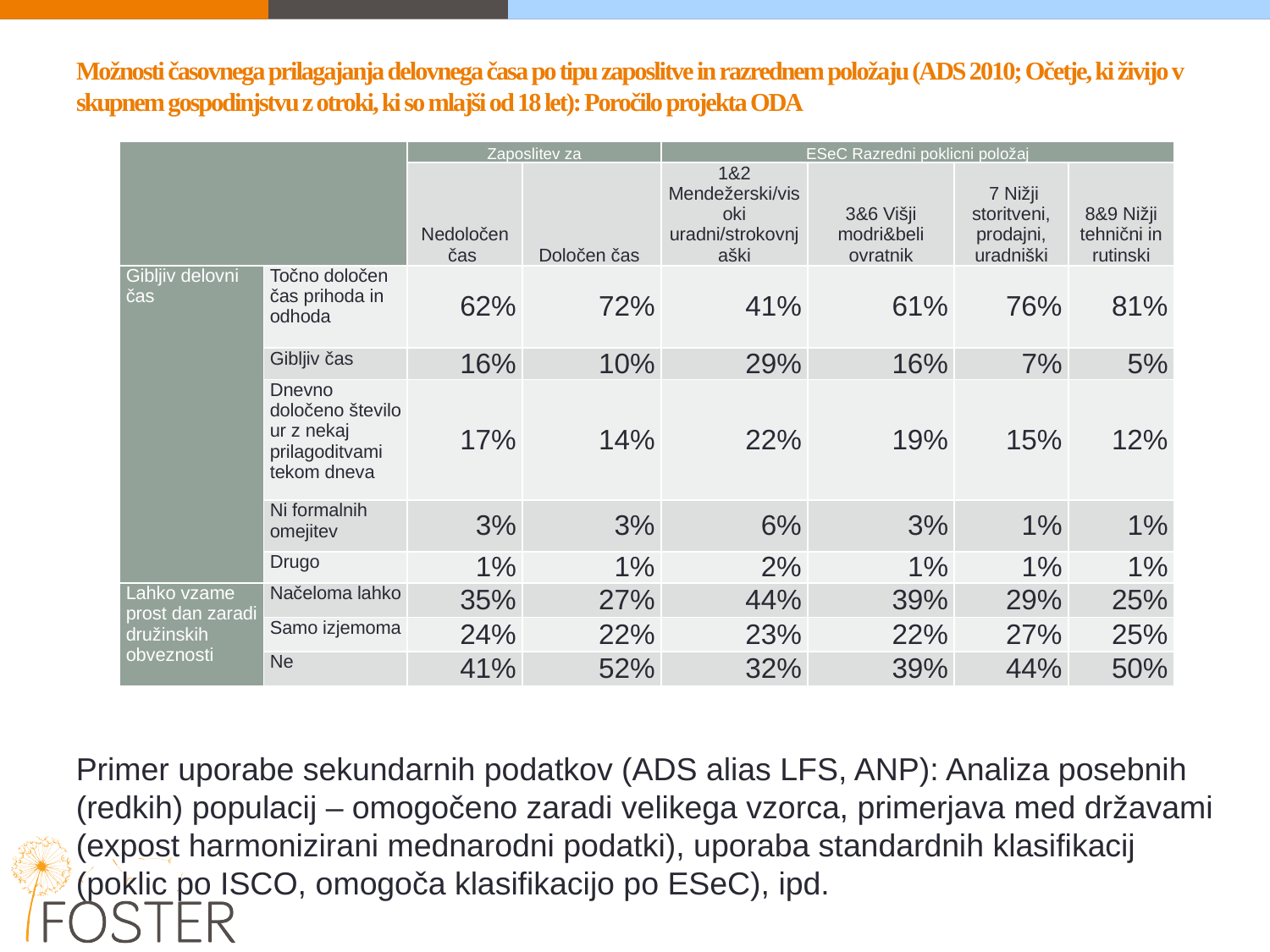

# Možnosti časovnega prilagajanja delovnega časa po tipu zaposlitve in razrednem položaju (ADS 2010; Očetje, ki živijo v skupnem gospodinjstvu z otroki, ki so mlajši od 18 let): Poročilo projekta ODA
|  |  | Zaposlitev za |  | ESeC Razredni poklicni položaj |  |  |  |
| --- | --- | --- | --- | --- | --- | --- | --- |
|  |  | Nedoločen čas | Določen čas | 1&2 Mendežerski/visoki uradni/strokovnjaški | 3&6 Višji modri&beli ovratnik | 7 Nižji storitveni, prodajni, uradniški | 8&9 Nižji tehnični in rutinski |
| Gibljiv delovni čas | Točno določen čas prihoda in odhoda | 62% | 72% | 41% | 61% | 76% | 81% |
|  | Gibljiv čas | 16% | 10% | 29% | 16% | 7% | 5% |
|  | Dnevno določeno število ur z nekaj prilagoditvami tekom dneva | 17% | 14% | 22% | 19% | 15% | 12% |
|  | Ni formalnih omejitev | 3% | 3% | 6% | 3% | 1% | 1% |
|  | Drugo | 1% | 1% | 2% | 1% | 1% | 1% |
| Lahko vzame prost dan zaradi družinskih obveznosti | Načeloma lahko | 35% | 27% | 44% | 39% | 29% | 25% |
|  | Samo izjemoma | 24% | 22% | 23% | 22% | 27% | 25% |
|  | Ne | 41% | 52% | 32% | 39% | 44% | 50% |
Primer uporabe sekundarnih podatkov (ADS alias LFS, ANP): Analiza posebnih (redkih) populacij – omogočeno zaradi velikega vzorca, primerjava med državami (expost harmonizirani mednarodni podatki), uporaba standardnih klasifikacij (poklic po ISCO, omogoča klasifikacijo po ESeC), ipd.